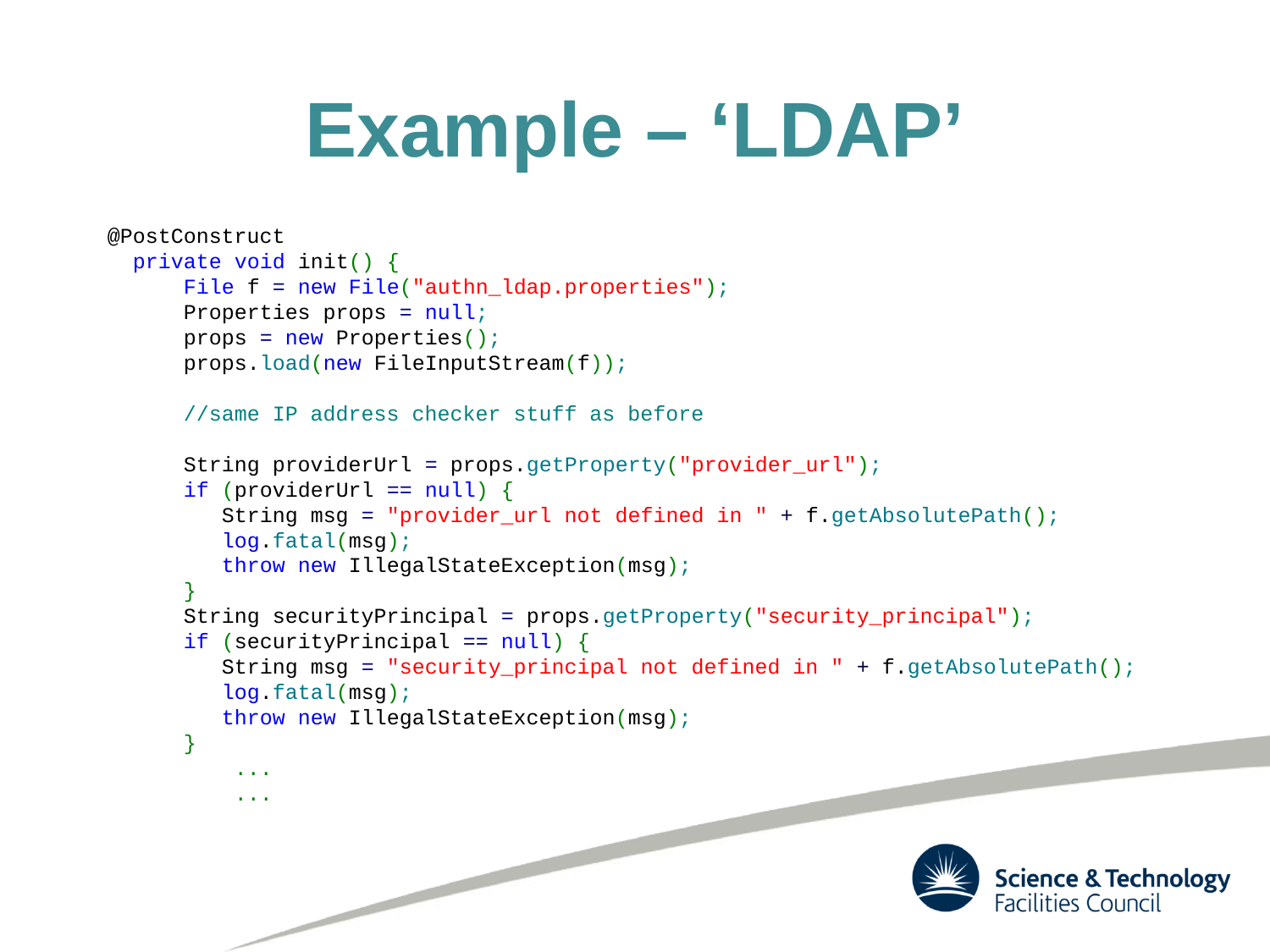

# Example – ‘LDAP’
@PostConstruct
  private void init() {
      File f = new File("authn_ldap.properties");
      Properties props = null;
      props = new Properties();
      props.load(new FileInputStream(f));

      //same IP address checker stuff as before

      String providerUrl = props.getProperty("provider_url");
      if (providerUrl == null) {
         String msg = "provider_url not defined in " + f.getAbsolutePath();
         log.fatal(msg);
         throw new IllegalStateException(msg);
      }
      String securityPrincipal = props.getProperty("security_principal");
      if (securityPrincipal == null) {
         String msg = "security_principal not defined in " + f.getAbsolutePath();
         log.fatal(msg);
         throw new IllegalStateException(msg);
      }
	...
	...